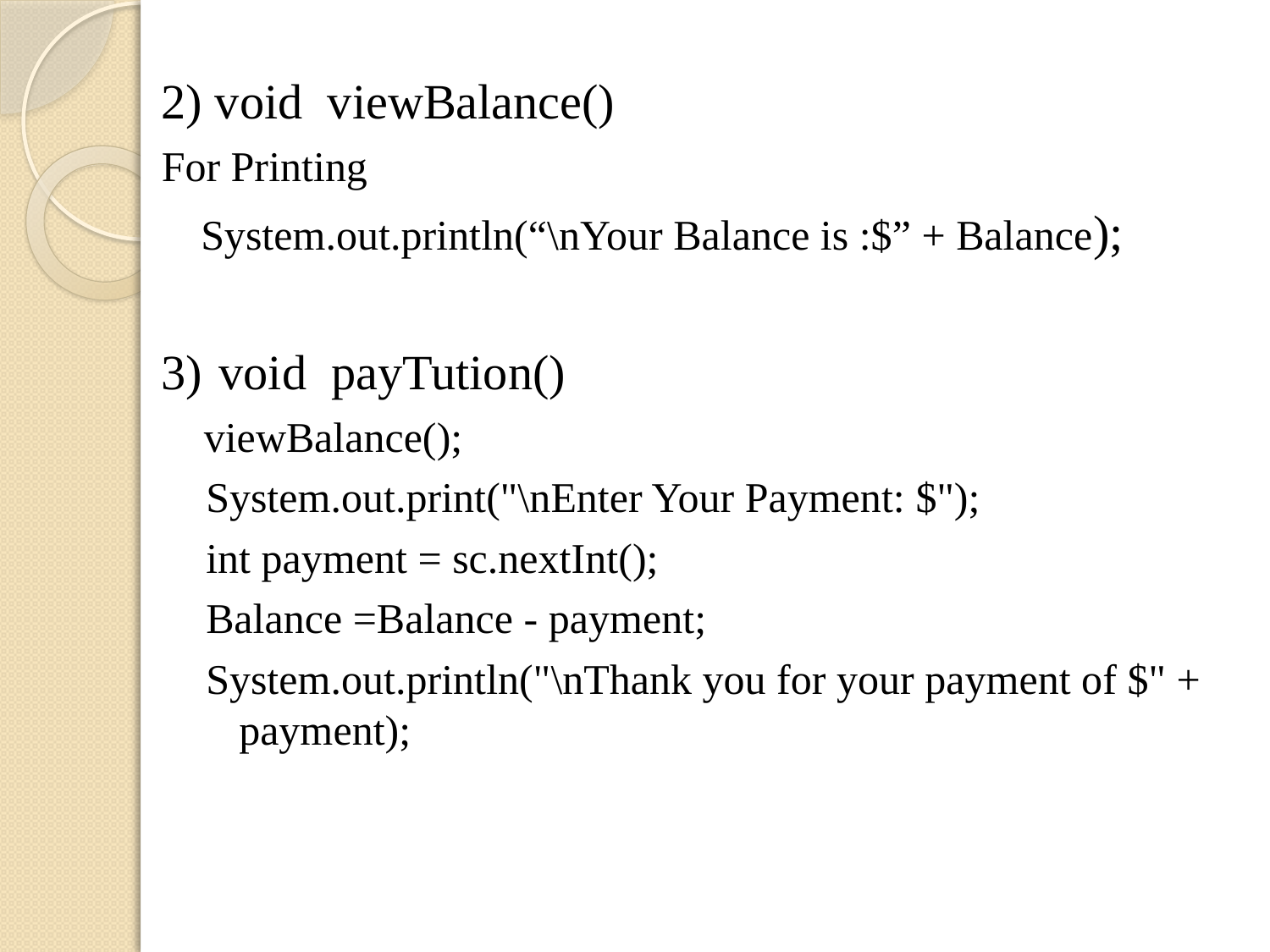

2) void  viewBalance()
For Printing
	System.out.println(“\nYour Balance is :$” + Balance);

3) void  payTution()
    viewBalance();
System.out.print("\nEnter Your Payment: $");
int payment = sc.nextInt();
Balance =Balance - payment;
System.out.println("\nThank you for your payment of $" + payment);